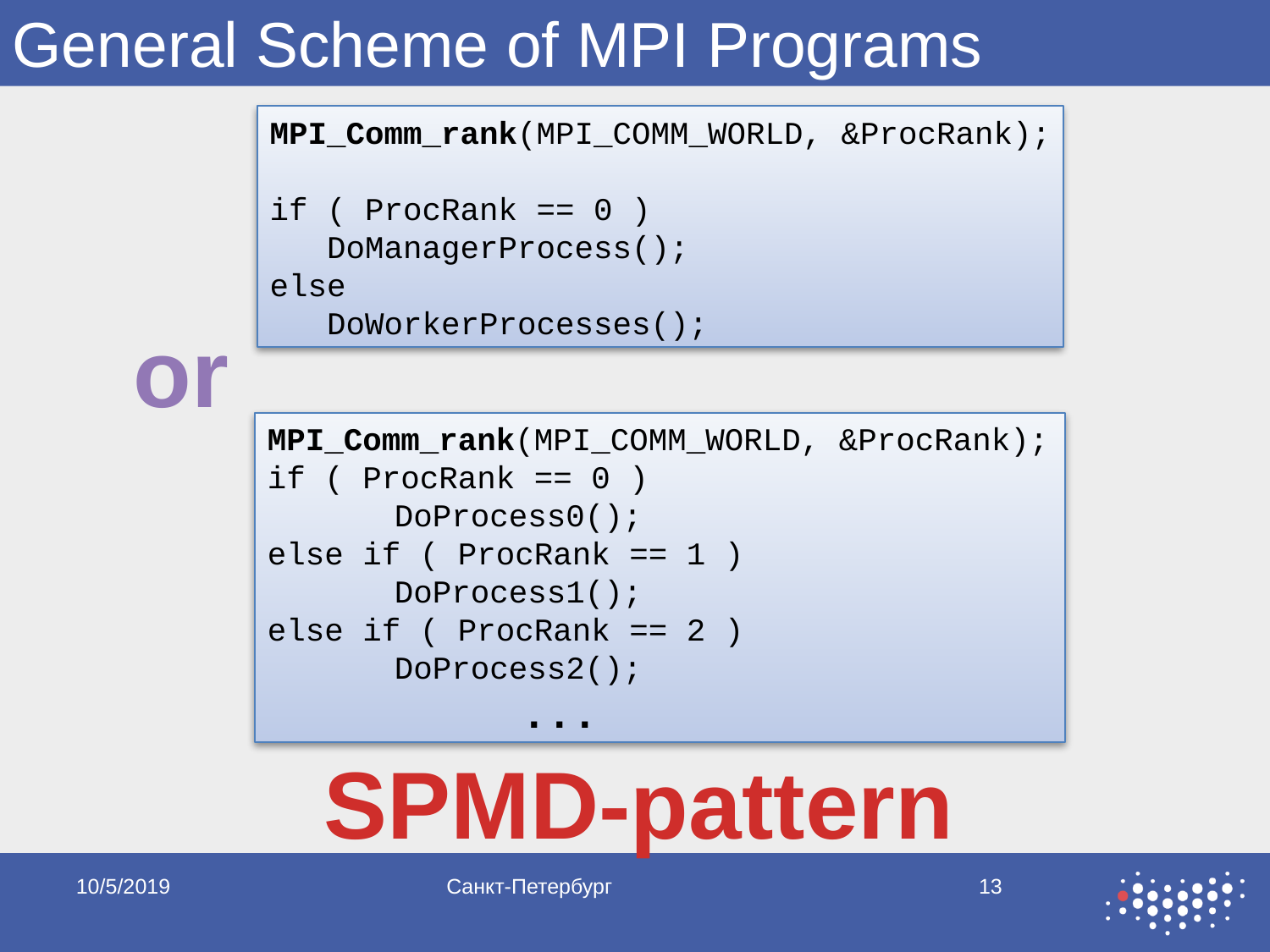

# General Scheme of MPI Programs
MPI_Comm_rank(MPI_COMM_WORLD, &ProcRank);

if ( ProcRank == 0 )
   DoManagerProcess();
else
   DoWorkerProcesses();
or
MPI_Comm_rank(MPI_COMM_WORLD, &ProcRank);
if ( ProcRank == 0 )
	DoProcess0();
else if ( ProcRank == 1 )
	DoProcess1();
else if ( ProcRank == 2 )
	DoProcess2();
		...
SPMD-pattern
10/5/2019
Санкт-Петербург
13